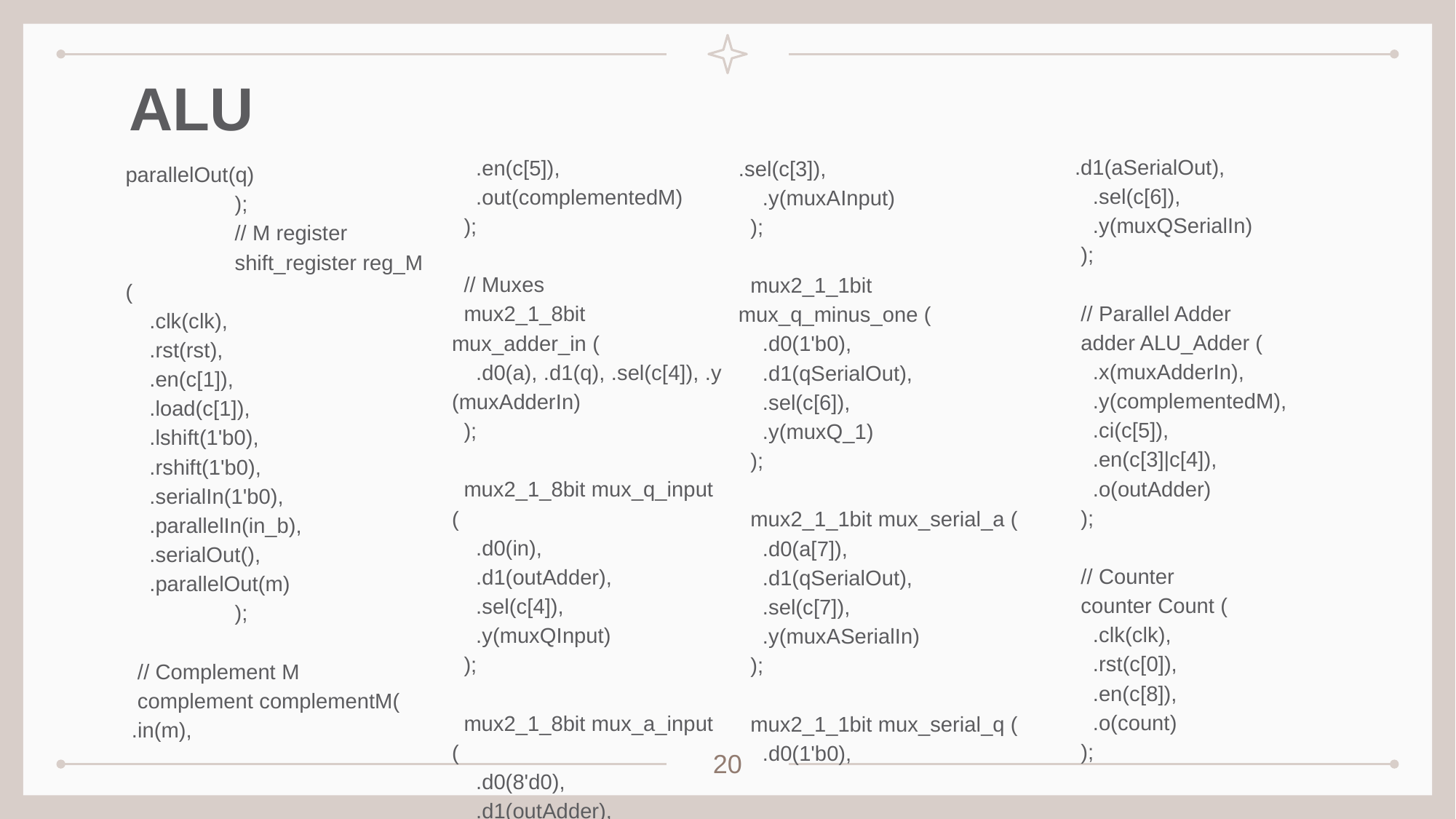

# ALU
 .d1(aSerialOut),
    .sel(c[6]),
    .y(muxQSerialIn)
  );

  // Parallel Adder
  adder ALU_Adder (
    .x(muxAdderIn),
    .y(complementedM),
    .ci(c[5]),
    .en(c[3]|c[4]),
    .o(outAdder)
  );

  // Counter
  counter Count (
    .clk(clk),
    .rst(c[0]),
    .en(c[8]),
    .o(count)
  );
    .en(c[5]),
    .out(complementedM)
  );

  // Muxes
  mux2_1_8bit mux_adder_in (
    .d0(a), .d1(q), .sel(c[4]), .y(muxAdderIn)
  );

  mux2_1_8bit mux_q_input (
    .d0(in),
    .d1(outAdder),
    .sel(c[4]),
    .y(muxQInput)
  );

  mux2_1_8bit mux_a_input (
    .d0(8'd0),
    .d1(outAdder),

.sel(c[3]),
    .y(muxAInput)
  );

  mux2_1_1bit mux_q_minus_one (
    .d0(1'b0),
    .d1(qSerialOut),
    .sel(c[6]),
    .y(muxQ_1)
  );

  mux2_1_1bit mux_serial_a (
    .d0(a[7]),
    .d1(qSerialOut),
    .sel(c[7]),
    .y(muxASerialIn)
  );

  mux2_1_1bit mux_serial_q (
    .d0(1'b0),
parallelOut(q)
	);
	// M register
	shift_register reg_M (
    .clk(clk),
    .rst(rst),
    .en(c[1]),
    .load(c[1]),
    .lshift(1'b0),
    .rshift(1'b0),
    .serialIn(1'b0),
    .parallelIn(in_b),
    .serialOut(),
    .parallelOut(m)
	);

  // Complement M
  complement complementM(
 .in(m),
20